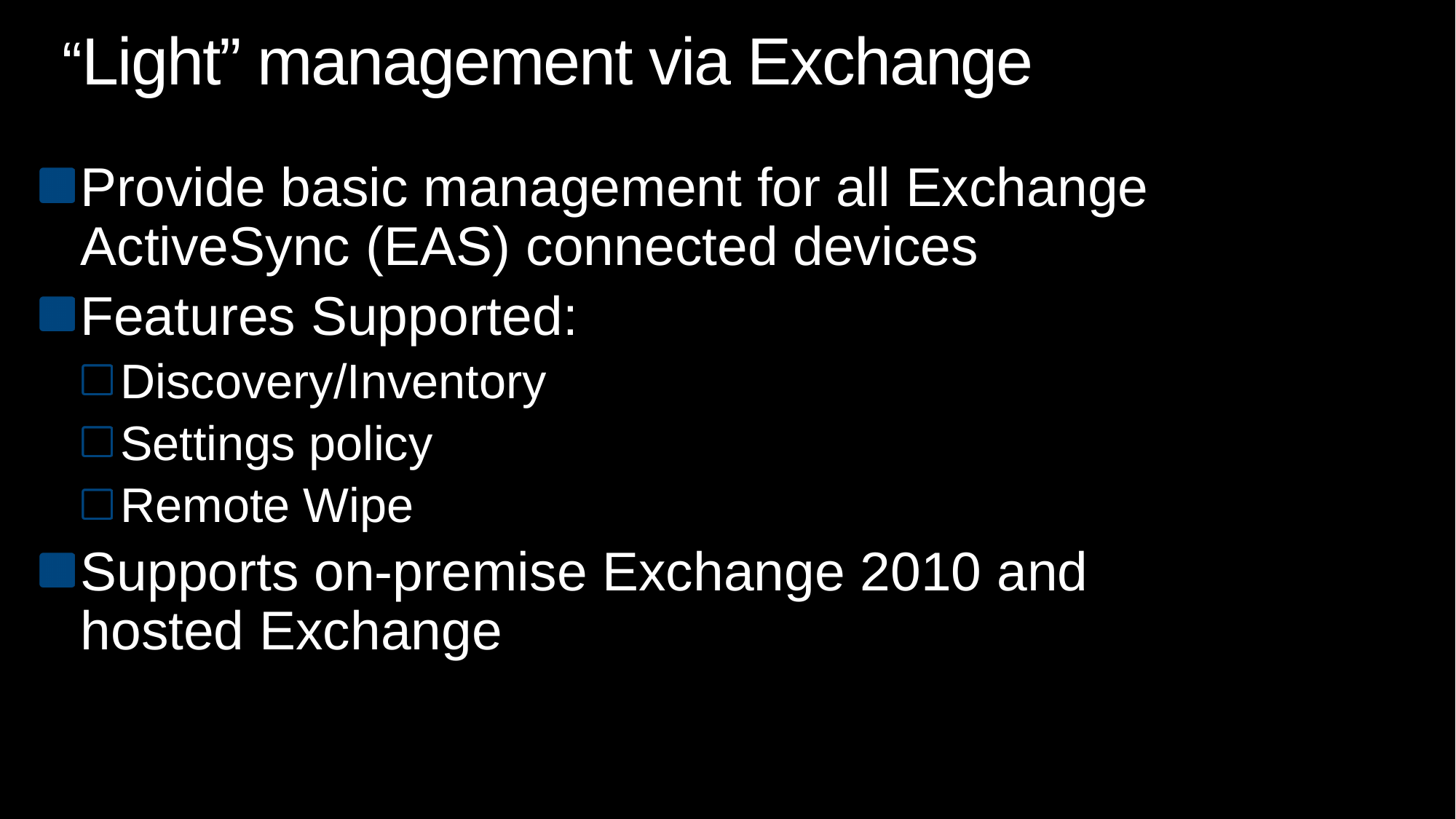

# “Light” management via Exchange
Provide basic management for all Exchange ActiveSync (EAS) connected devices
Features Supported:
Discovery/Inventory
Settings policy
Remote Wipe
Supports on-premise Exchange 2010 and
hosted Exchange